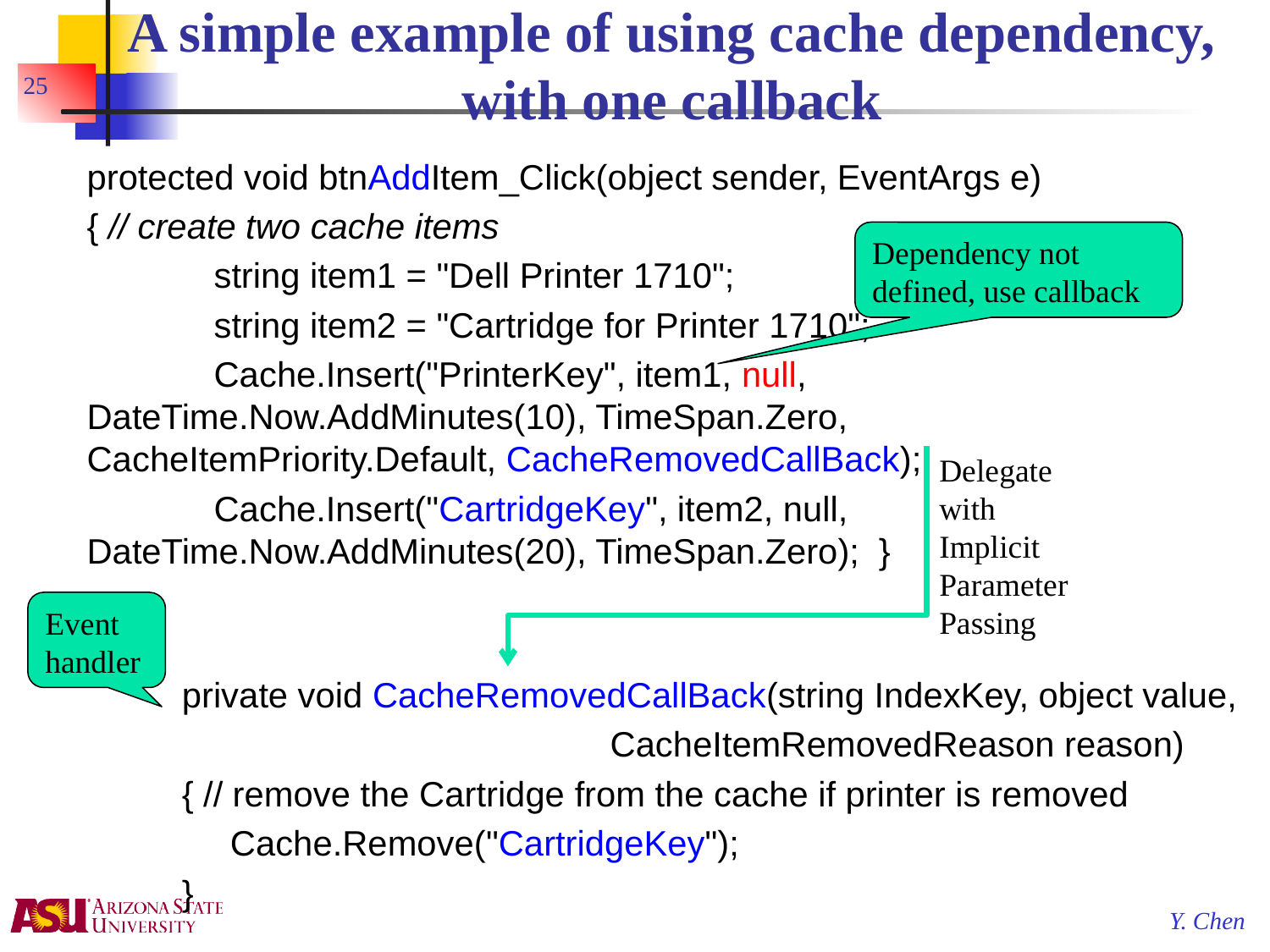

# A simple example of using cache dependency, with one callback
25
protected void btnAddItem_Click(object sender, EventArgs e)
{ // create two cache items
	string item1 = "Dell Printer 1710";
	string item2 = "Cartridge for Printer 1710";
	Cache.Insert("PrinterKey", item1, null, DateTime.Now.AddMinutes(10), TimeSpan.Zero, CacheItemPriority.Default, CacheRemovedCallBack);
	Cache.Insert("CartridgeKey", item2, null, DateTime.Now.AddMinutes(20), TimeSpan.Zero);  }
Dependency not defined, use callback
Delegate with Implicit
Parameter
Passing

Event handler
private void CacheRemovedCallBack(string IndexKey, object value,
                                            CacheItemRemovedReason reason)
{ // remove the Cartridge from the cache if printer is removed
	Cache.Remove("CartridgeKey");
}